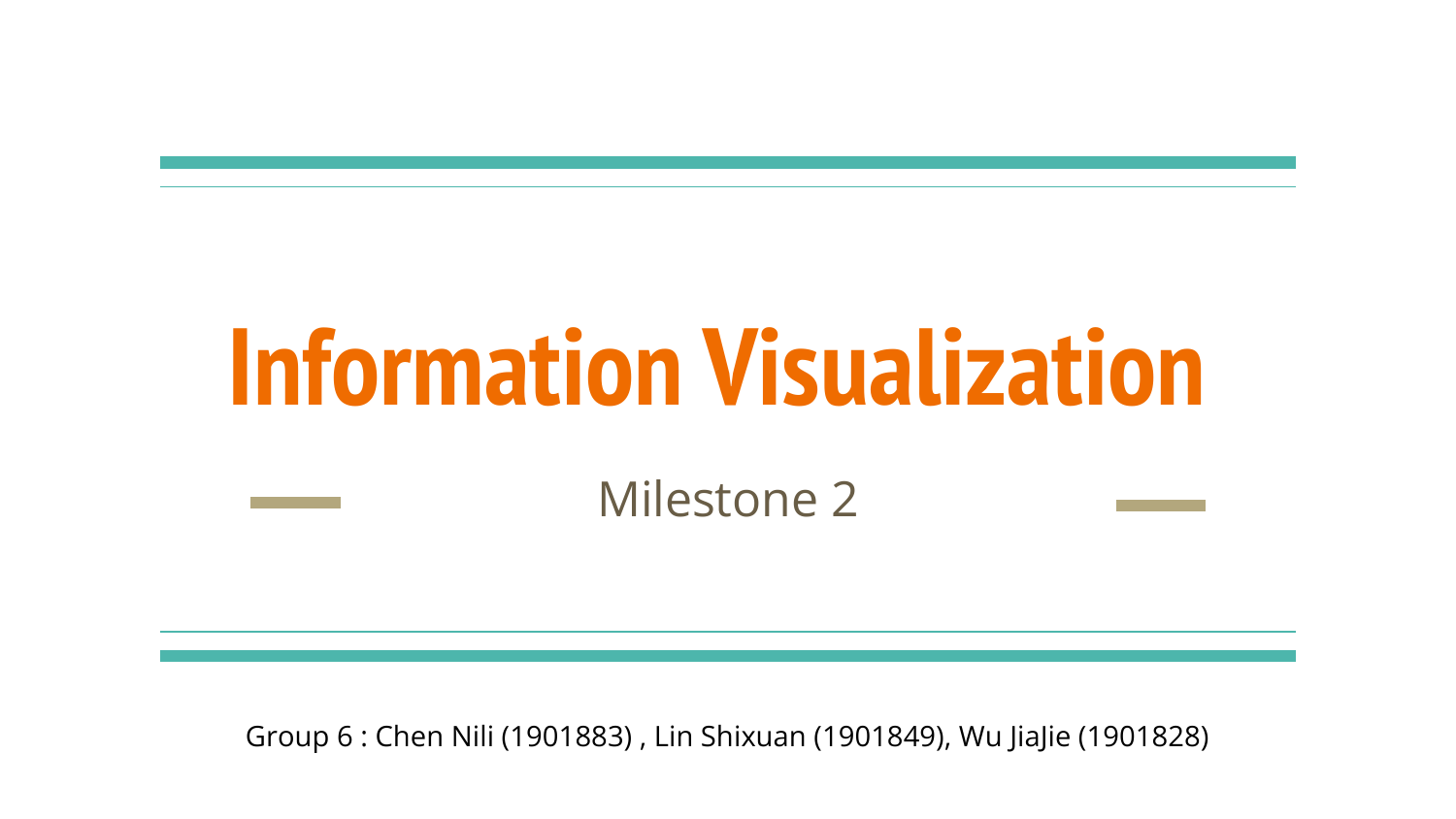

# Information Visualization
Milestone 2
Group 6 : Chen Nili (1901883) , Lin Shixuan (1901849), Wu JiaJie (1901828)